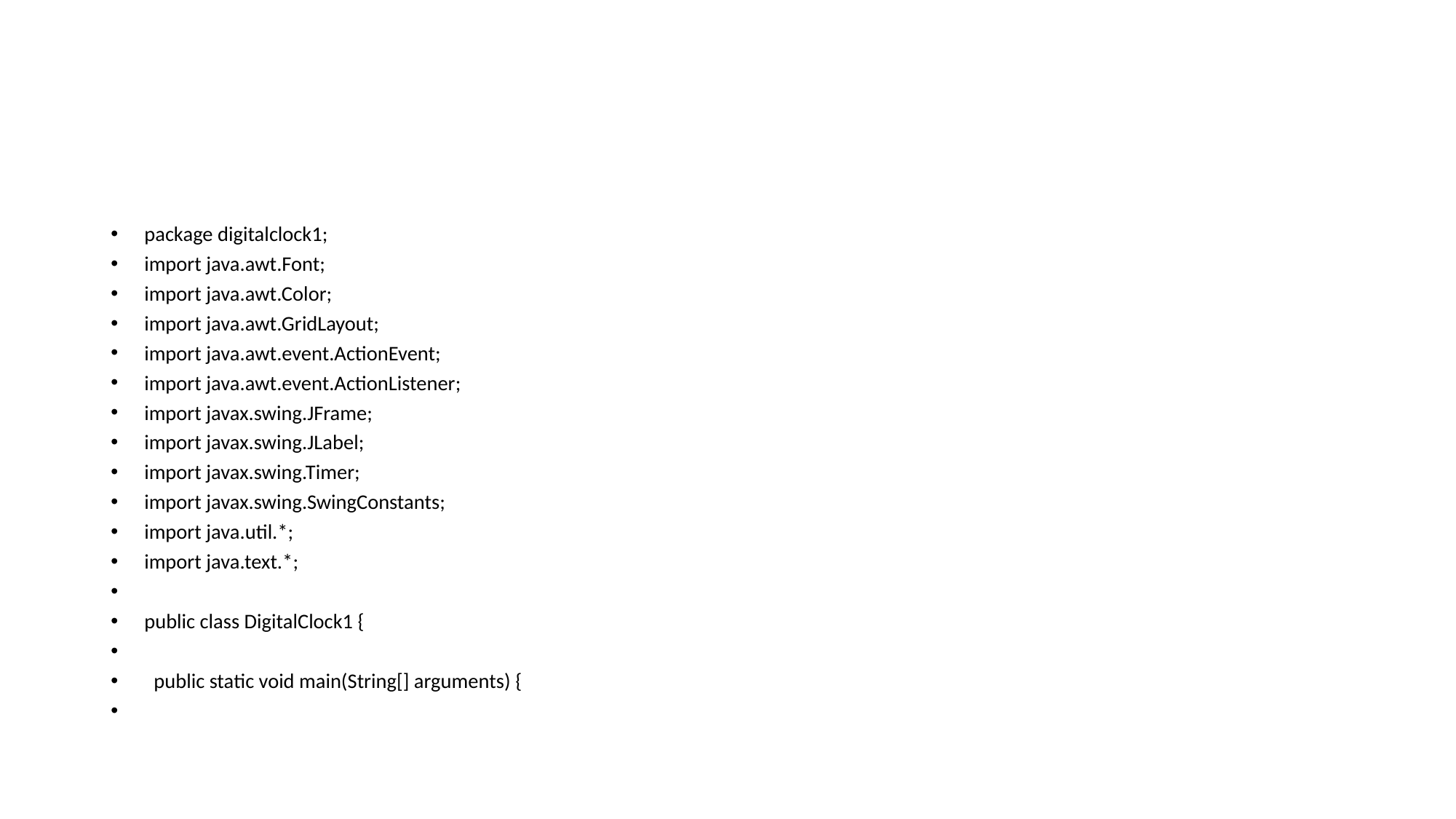

#
package digitalclock1;
import java.awt.Font;
import java.awt.Color;
import java.awt.GridLayout;
import java.awt.event.ActionEvent;
import java.awt.event.ActionListener;
import javax.swing.JFrame;
import javax.swing.JLabel;
import javax.swing.Timer;
import javax.swing.SwingConstants;
import java.util.*;
import java.text.*;

public class DigitalClock1 {

  public static void main(String[] arguments) {